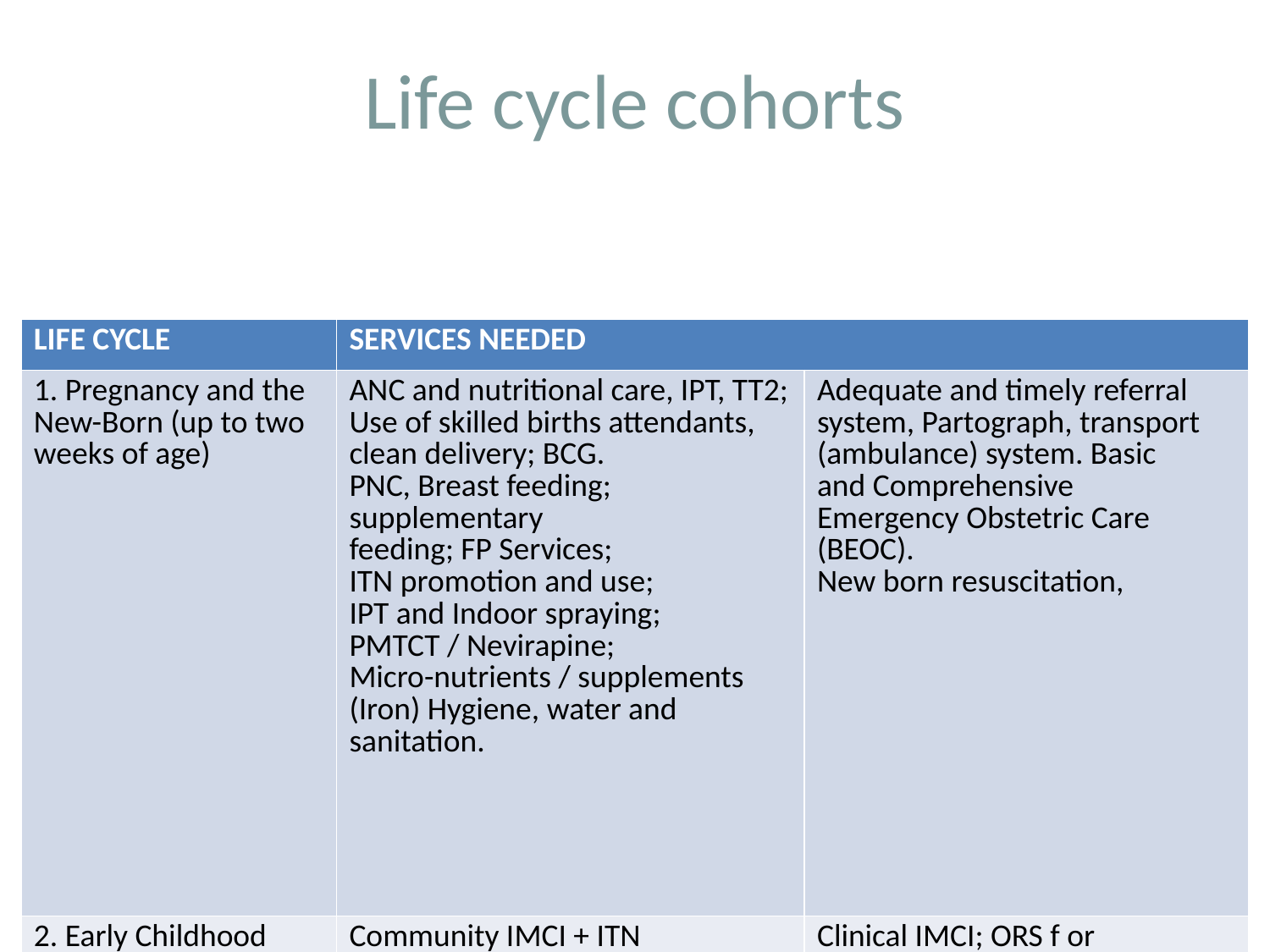

# Life cycle cohorts
| LIFE CYCLE | SERVICES NEEDED |  |
| --- | --- | --- |
| 1. Pregnancy and the New-Born (up to two weeks of age) | ANC and nutritional care, IPT, TT2; Use of skilled births attendants, clean delivery; BCG. PNC, Breast feeding; supplementary feeding; FP Services; ITN promotion and use; IPT and Indoor spraying; PMTCT / Nevirapine; Micro-nutrients / supplements (Iron) Hygiene, water and sanitation. | Adequate and timely referral system, Partograph, transport (ambulance) system. Basic and Comprehensive Emergency Obstetric Care (BEOC). New born resuscitation, |
| 2. Early Childhood (two weeks – 5 yrs) | Community IMCI + ITN Appropriate nutrition, Expanded Breast Feeding; Growth Monitoring; EPI and Vitamin A / Zn. Psychological stimulation; physical /cognitive development; | Clinical IMCI; ORS f or treatment Diarrhoea, antibiotics and anti-malarial drugs. ARV |
| 3. Late Childhood (6- 12 y ears) | Essential School Health programme; Adequate nutritional care; ITN promotion and use. | Ov erall treatment and care; Appropriate feeding, timely treatment of infectious and parasitic diseases. |
| 4. Youth and Adolescence (13-24 y ears) | RH/FP; TT2 in schools; RH & HIV/AIDS /STI counselling; substance abuse counselling; Adequate nutritional care; Accident prevention. | Ov erall treatment and care, DOTS, STI and opportunistic infections; |
| 5. Adult (25-59 yrs) | Annual screening and medical examinations; RH services, accident prevention. Healthy life sty les (exercises, recreation, nutrition etc) | Ov erall treatment and care, ART and palliative care, DOTS |
| 6. The elderly person (60 yrs ++) | Annual screening and medical examinations. Exercise and the promotion of general hygiene. | Access to drugs f or degenerativ e illnesses; |
|  |  |  |